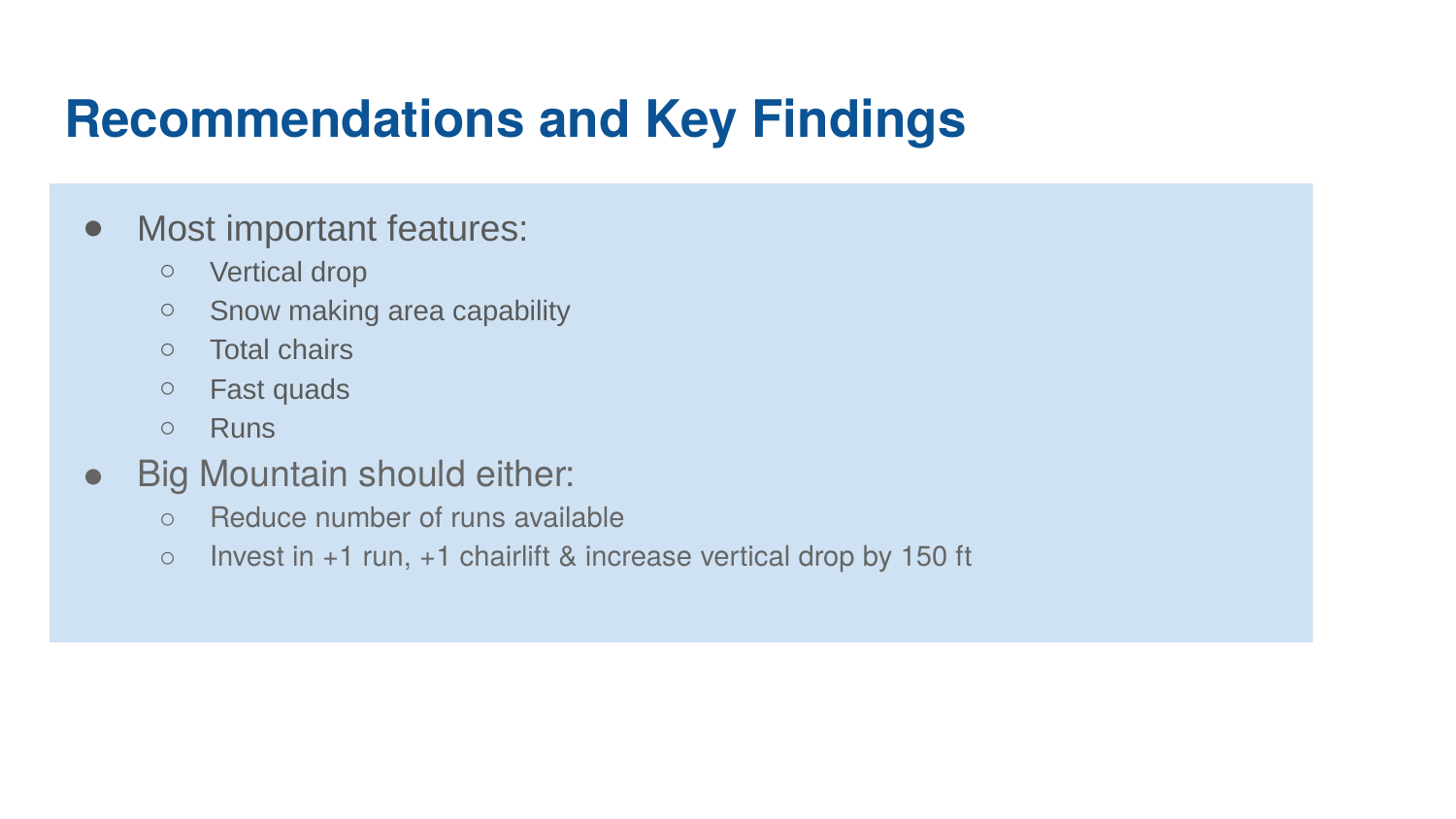

# Recommendations and Key Findings
Most important features:
Vertical drop
Snow making area capability
Total chairs
Fast quads
Runs
Big Mountain should either:
Reduce number of runs available
Invest in +1 run, +1 chairlift & increase vertical drop by 150 ft